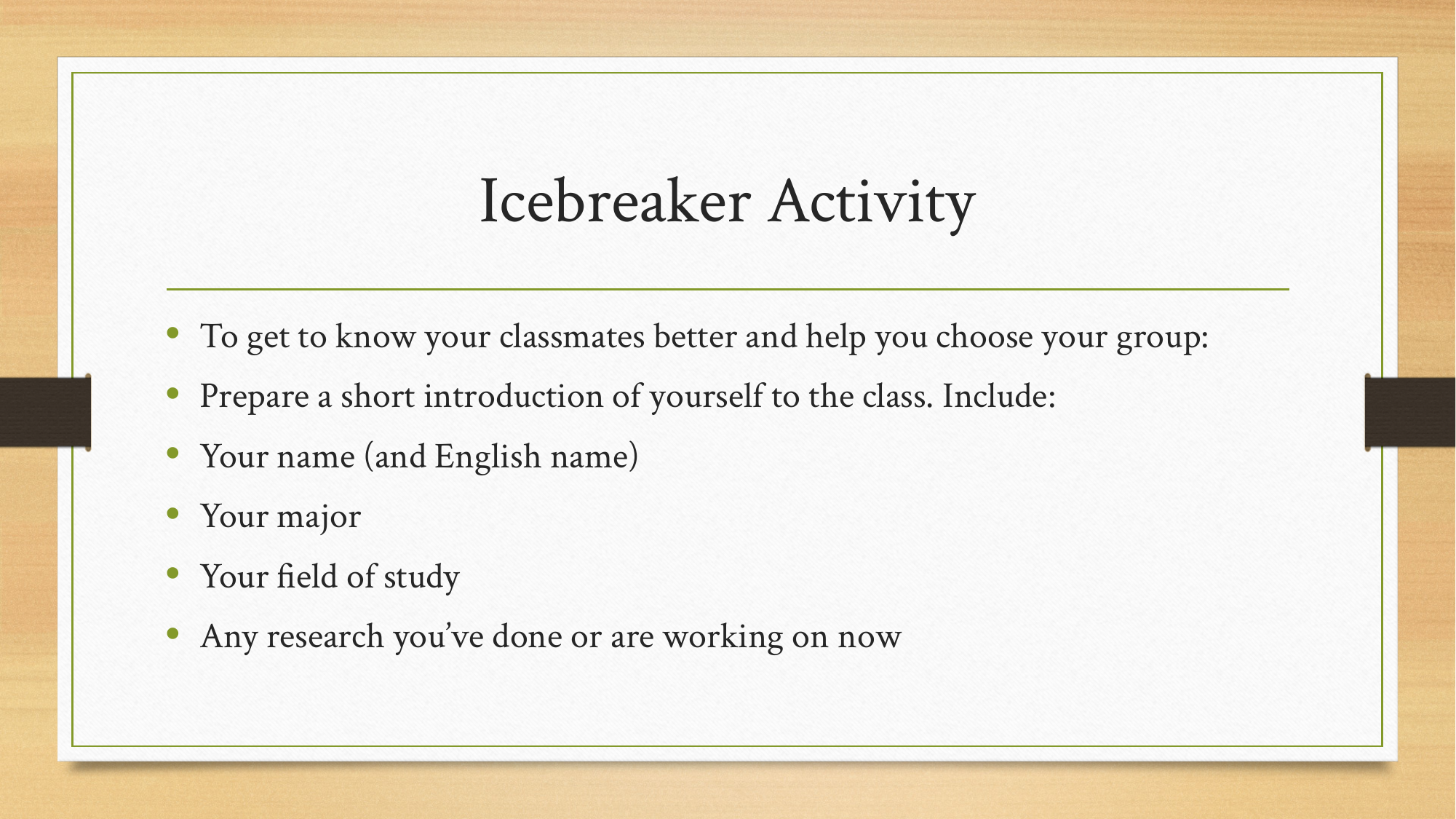

# Icebreaker Activity
To get to know your classmates better and help you choose your group:
Prepare a short introduction of yourself to the class. Include:
Your name (and English name)
Your major
Your field of study
Any research you’ve done or are working on now